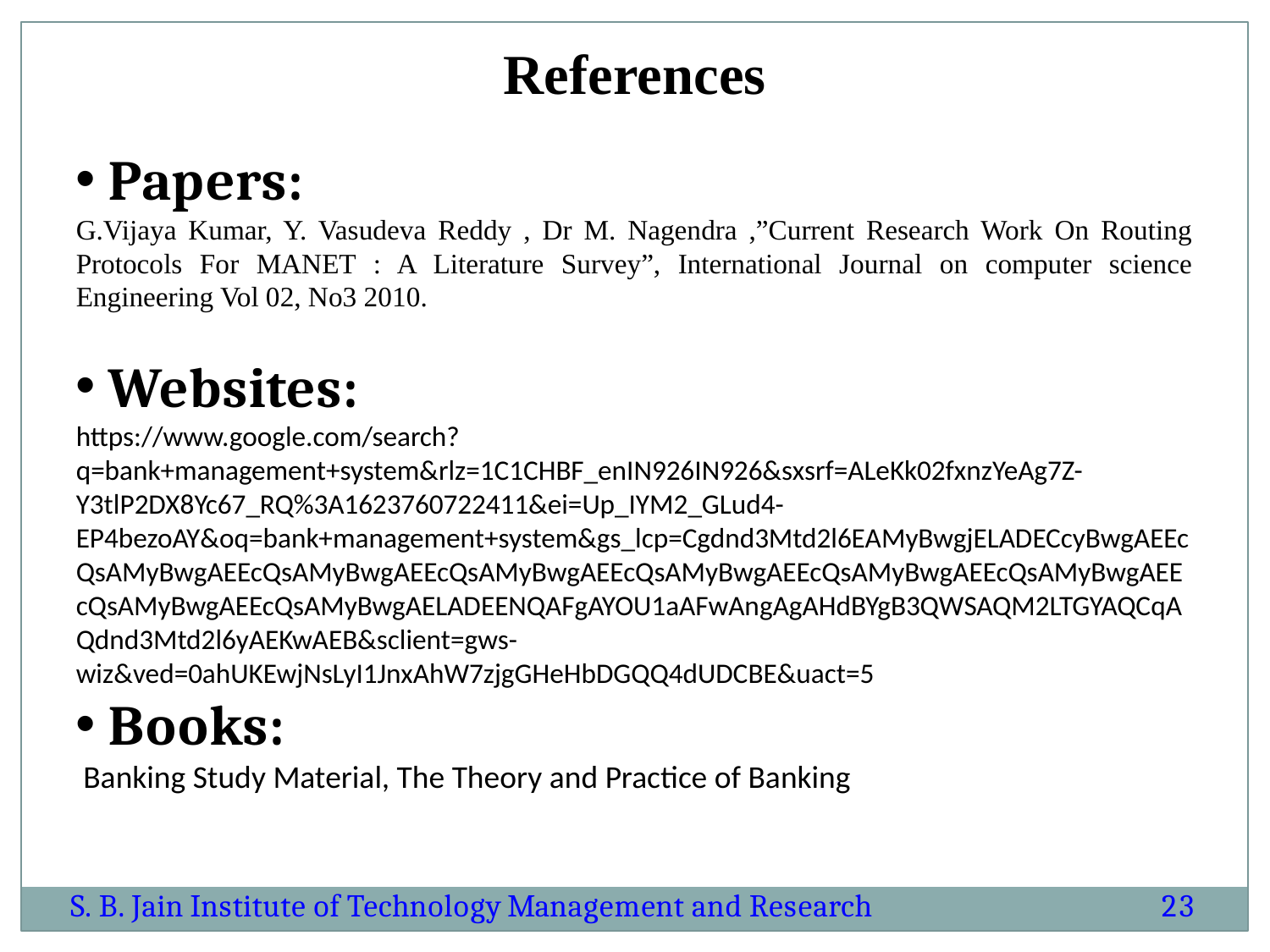

References
 Papers:
G.Vijaya Kumar, Y. Vasudeva Reddy , Dr M. Nagendra ,”Current Research Work On Routing Protocols For MANET : A Literature Survey”, International Journal on computer science Engineering Vol 02, No3 2010.

 Websites:
https://www.google.com/search?q=bank+management+system&rlz=1C1CHBF_enIN926IN926&sxsrf=ALeKk02fxnzYeAg7Z-Y3tlP2DX8Yc67_RQ%3A1623760722411&ei=Up_IYM2_GLud4-EP4bezoAY&oq=bank+management+system&gs_lcp=Cgdnd3Mtd2l6EAMyBwgjELADECcyBwgAEEcQsAMyBwgAEEcQsAMyBwgAEEcQsAMyBwgAEEcQsAMyBwgAEEcQsAMyBwgAEEcQsAMyBwgAEEcQsAMyBwgAEEcQsAMyBwgAELADEENQAFgAYOU1aAFwAngAgAHdBYgB3QWSAQM2LTGYAQCqAQdnd3Mtd2l6yAEKwAEB&sclient=gws-wiz&ved=0ahUKEwjNsLyI1JnxAhW7zjgGHeHbDGQQ4dUDCBE&uact=5
 Books:
 Banking Study Material, The Theory and Practice of Banking

S. B. Jain Institute of Technology Management and Research
23